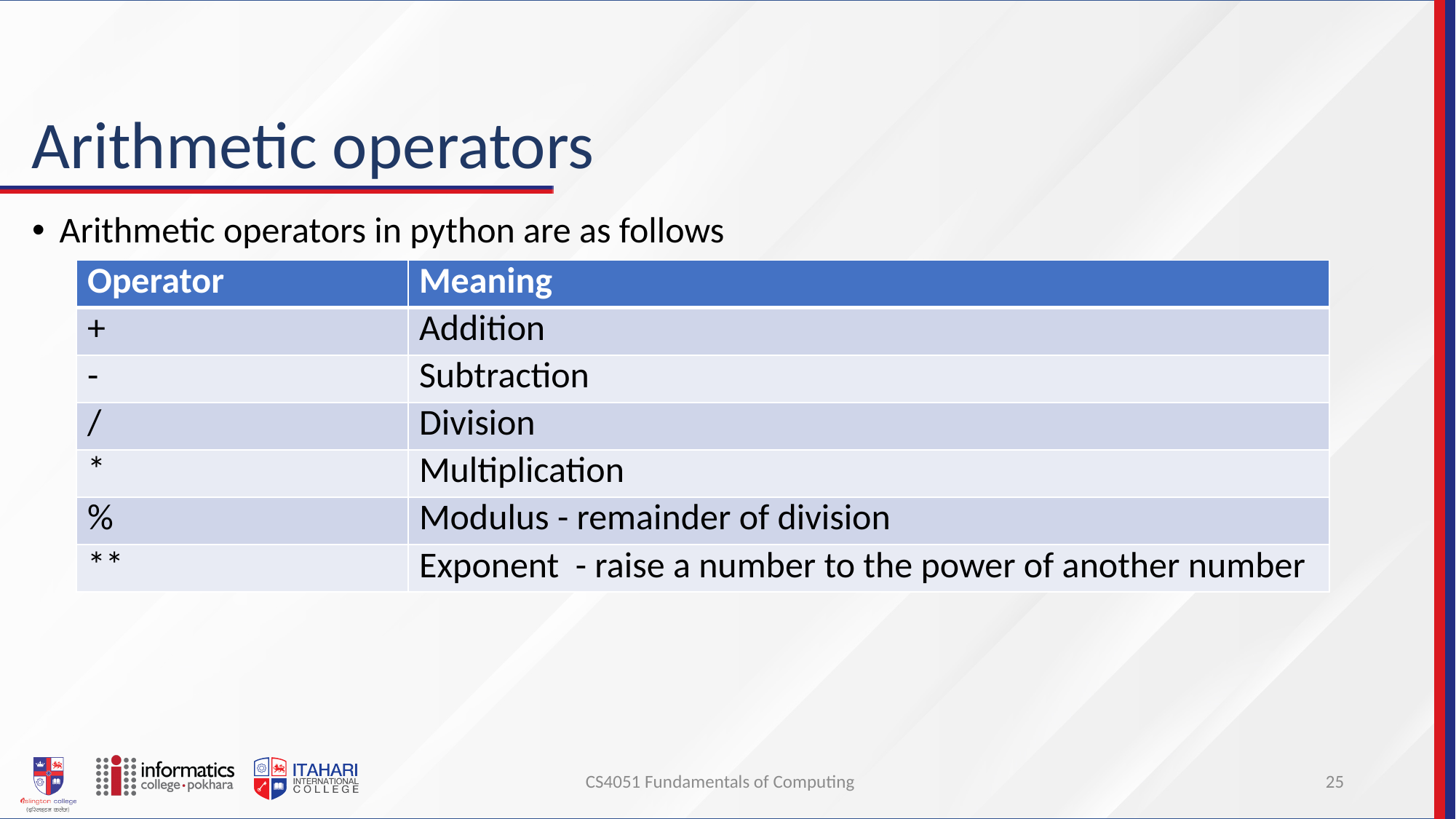

# Arithmetic operators
Arithmetic operators in python are as follows

| Operator | Meaning |
| --- | --- |
| + | Addition |
| - | Subtraction |
| / | Division |
| \* | Multiplication |
| % | Modulus - remainder of division |
| \*\* | Exponent - raise a number to the power of another number |
CS4051 Fundamentals of Computing
25